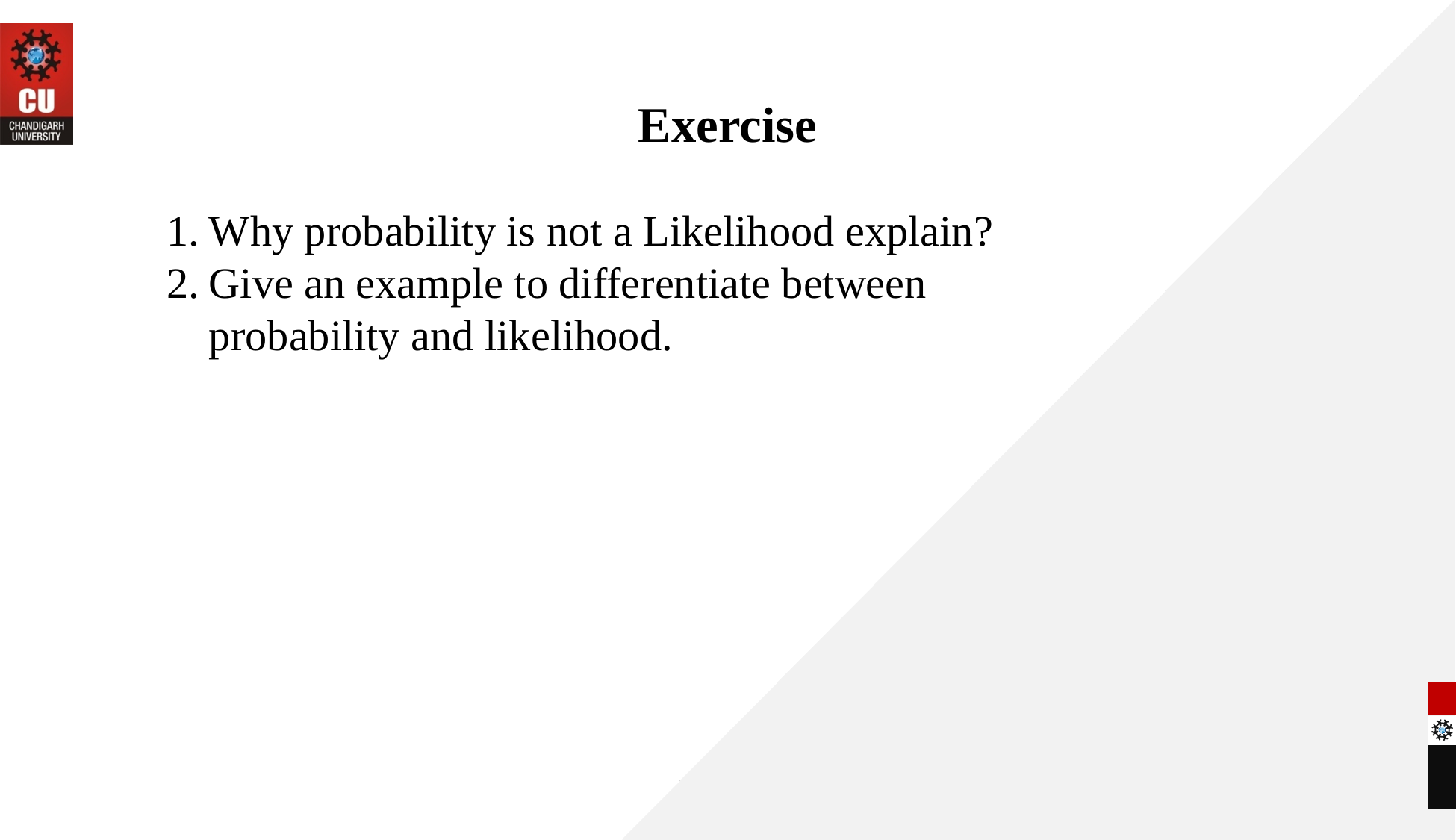

# Exercise
Why probability is not a Likelihood explain?
Give an example to differentiate between probability and likelihood.